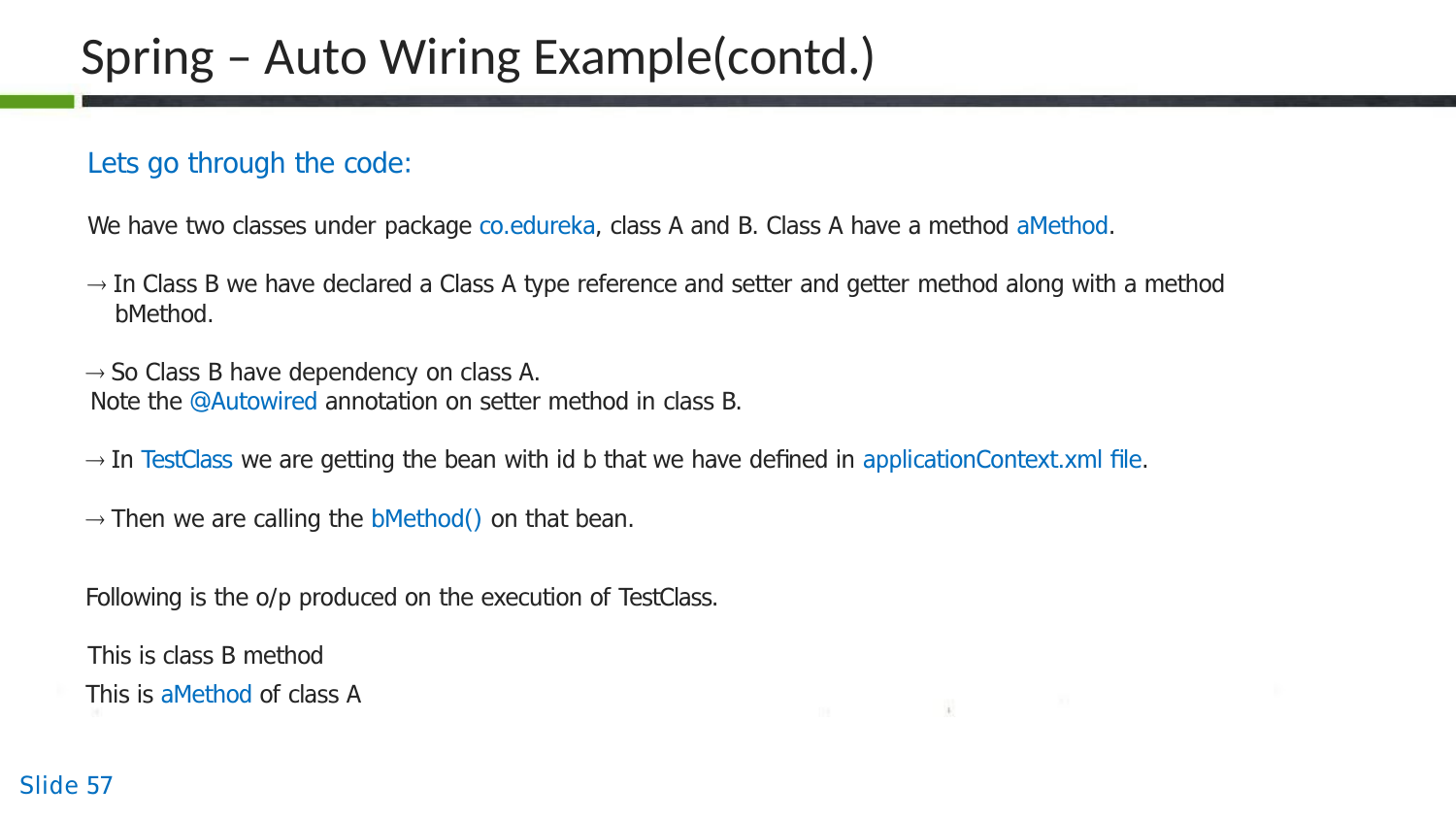

# Spring – Auto Wiring Example(contd.)

Lets go through the code:

We have two classes under package co.edureka, class A and B. Class A have a method aMethod.

→ In Class B we have declared a Class A type reference and setter and getter method along with a method  bMethod.

→ So Class B have dependency on class A.
Note the @Autowired annotation on setter method in class B.

→ In TestClass we are getting the bean with id b that we have defined in applicationContext.xml file.

→ Then we are calling the bMethod() on that bean.
Following is the o/p produced on the execution of TestClass.  This is class B method
This is aMethod of class A
Slide 57